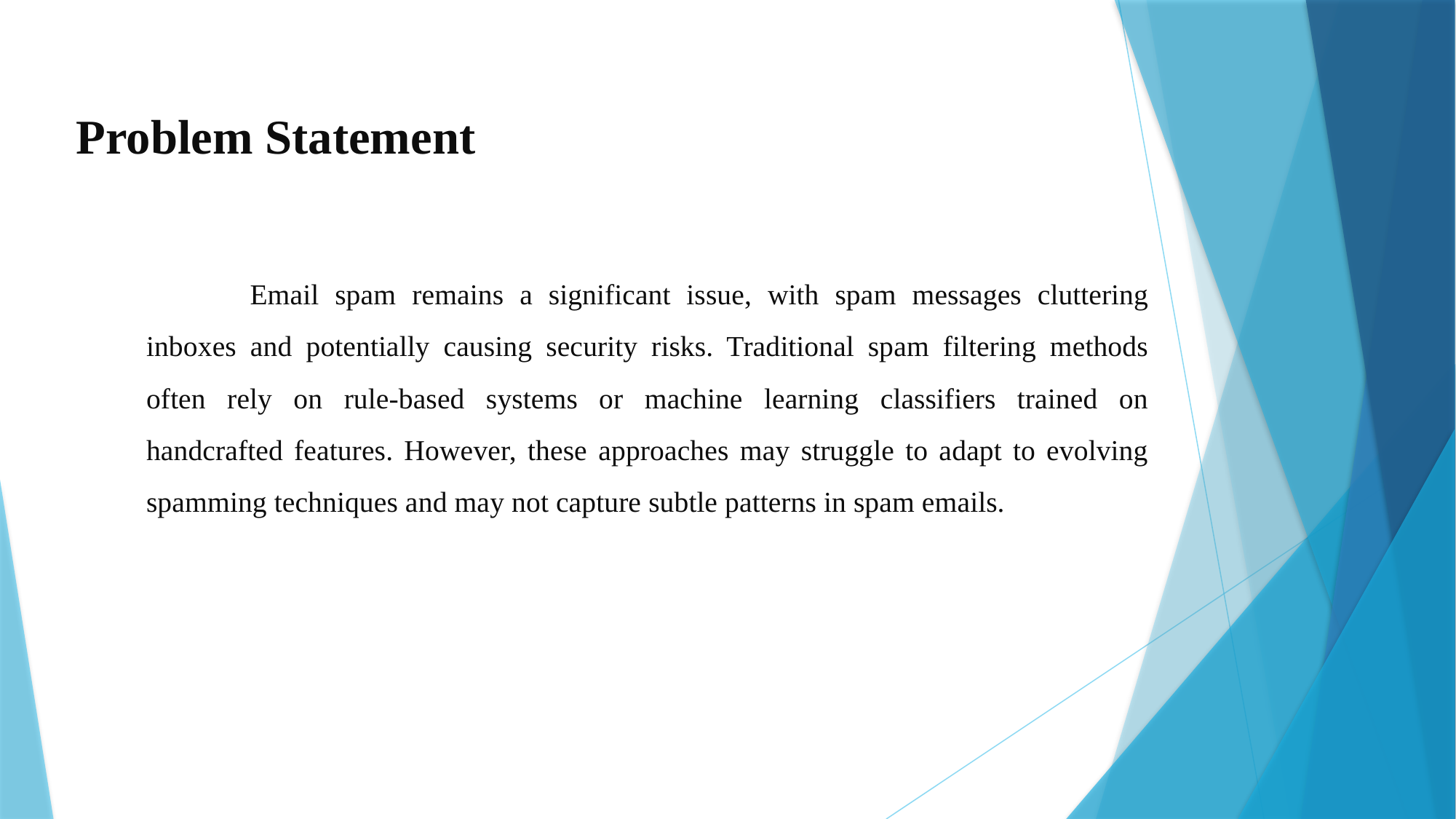

# Problem Statement
	Email spam remains a significant issue, with spam messages cluttering inboxes and potentially causing security risks. Traditional spam filtering methods often rely on rule-based systems or machine learning classifiers trained on handcrafted features. However, these approaches may struggle to adapt to evolving spamming techniques and may not capture subtle patterns in spam emails.